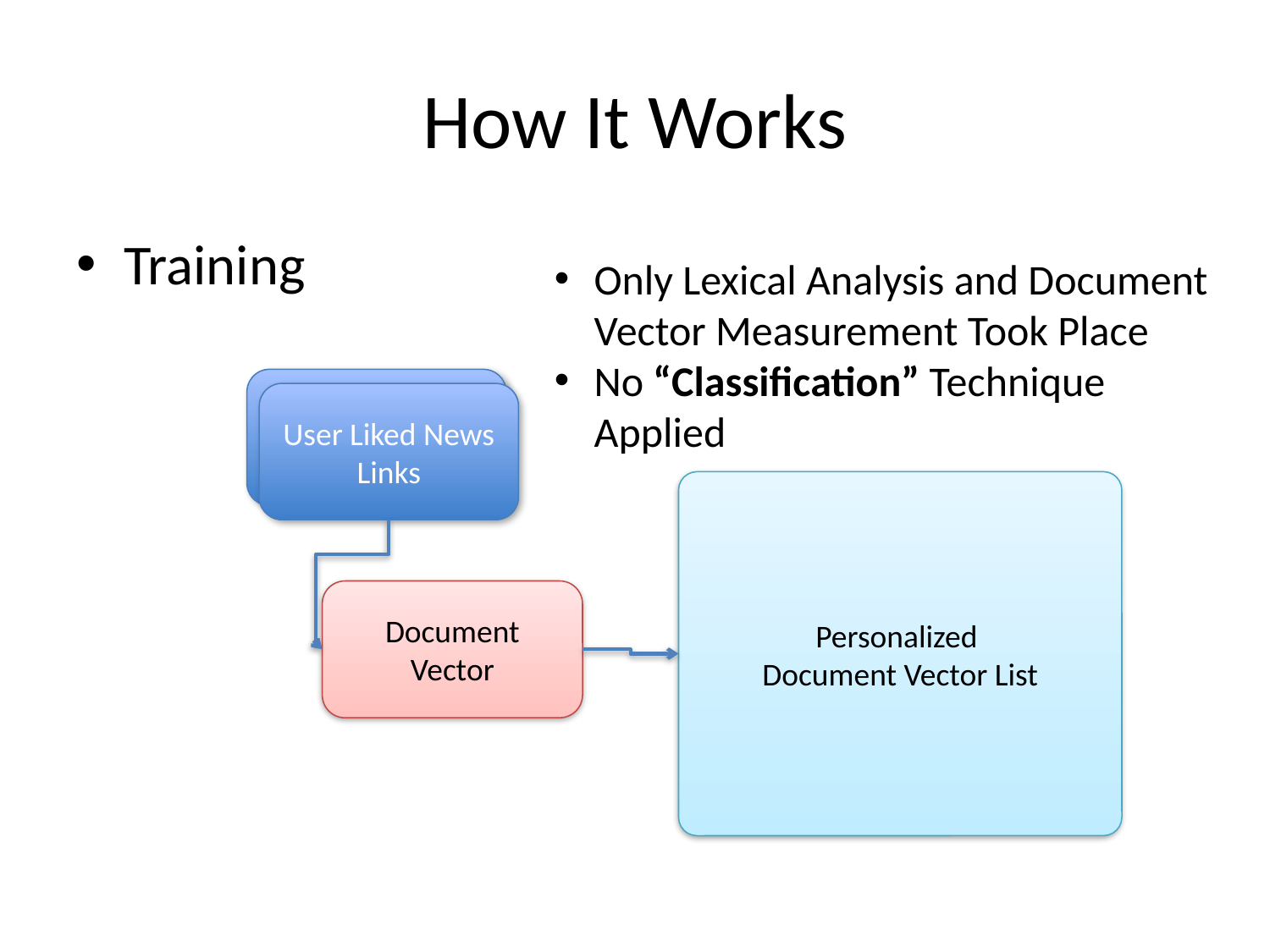

# How It Works
Training
Only Lexical Analysis and Document Vector Measurement Took Place
No “Classification” Technique Applied
User Liked News Links
User Liked News Links
Personalized
Document Vector List
Document Vector